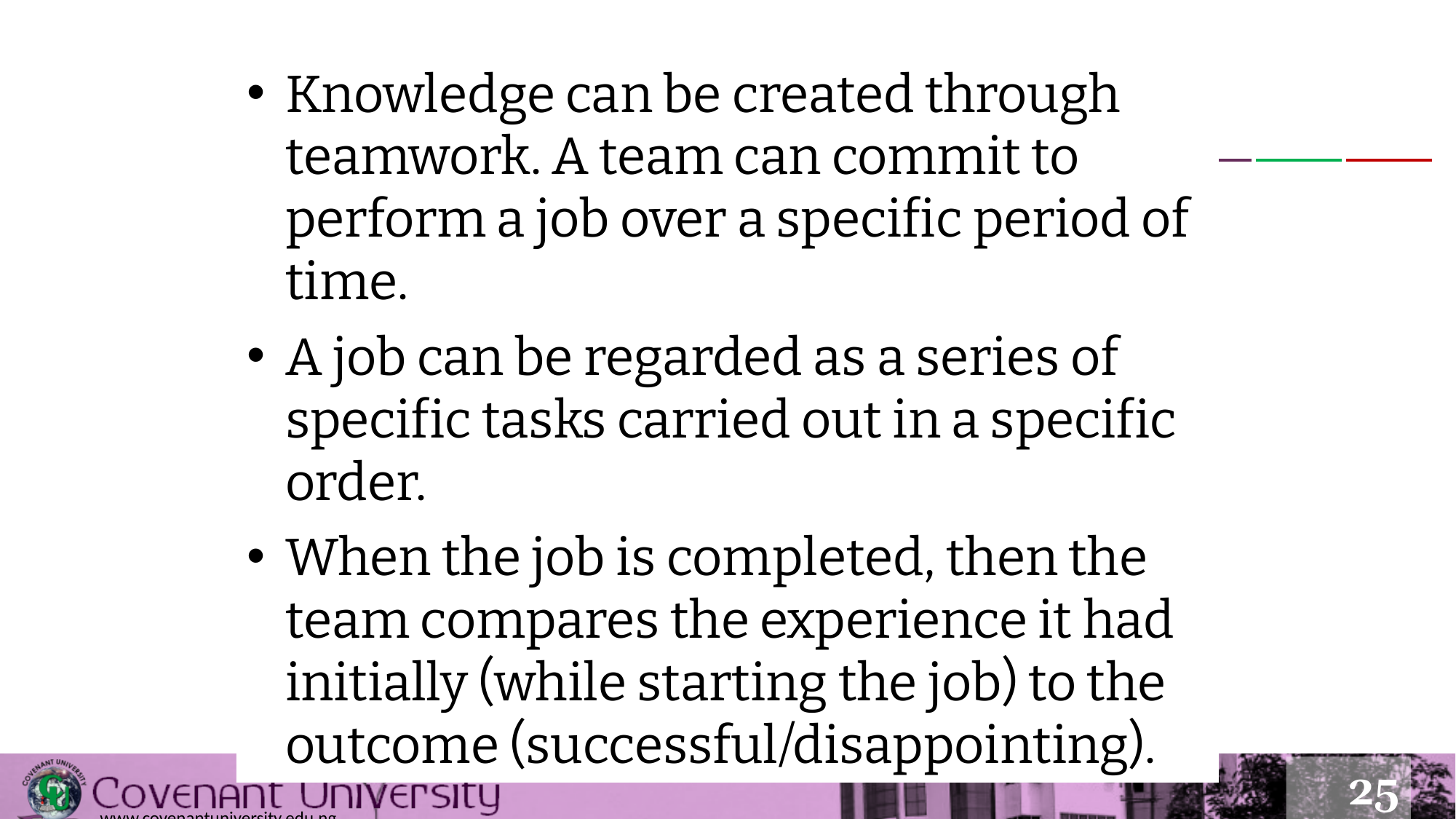

Knowledge can be created through teamwork. A team can commit to perform a job over a specific period of time.
A job can be regarded as a series of specific tasks carried out in a specific order.
When the job is completed, then the team compares the experience it had initially (while starting the job) to the outcome (successful/disappointing).